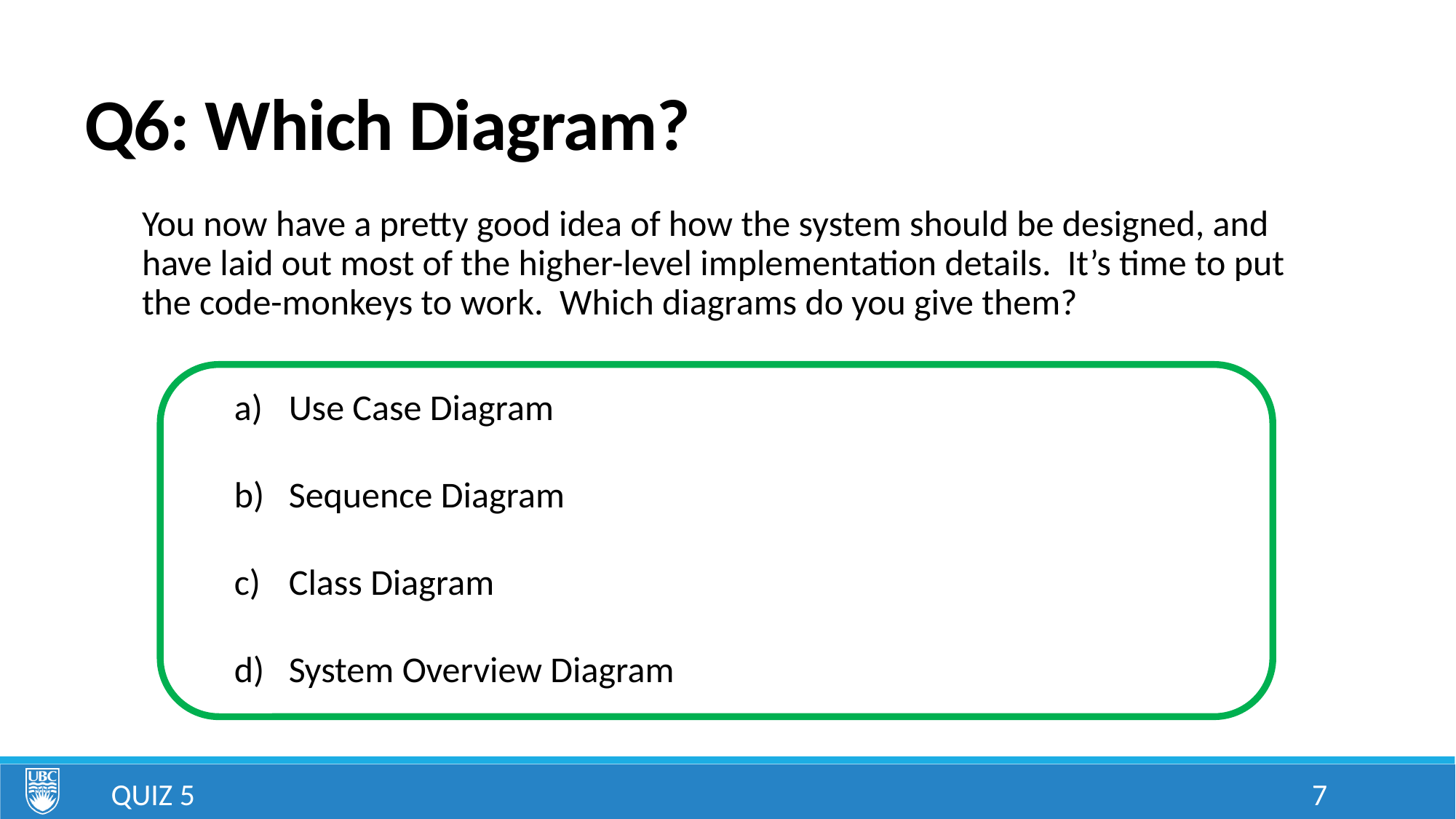

# Q6: Which Diagram?
You now have a pretty good idea of how the system should be designed, and have laid out most of the higher-level implementation details.  It’s time to put the code-monkeys to work.  Which diagrams do you give them?

Use Case Diagram

Sequence Diagram

Class Diagram

System Overview Diagram
Quiz 5
7